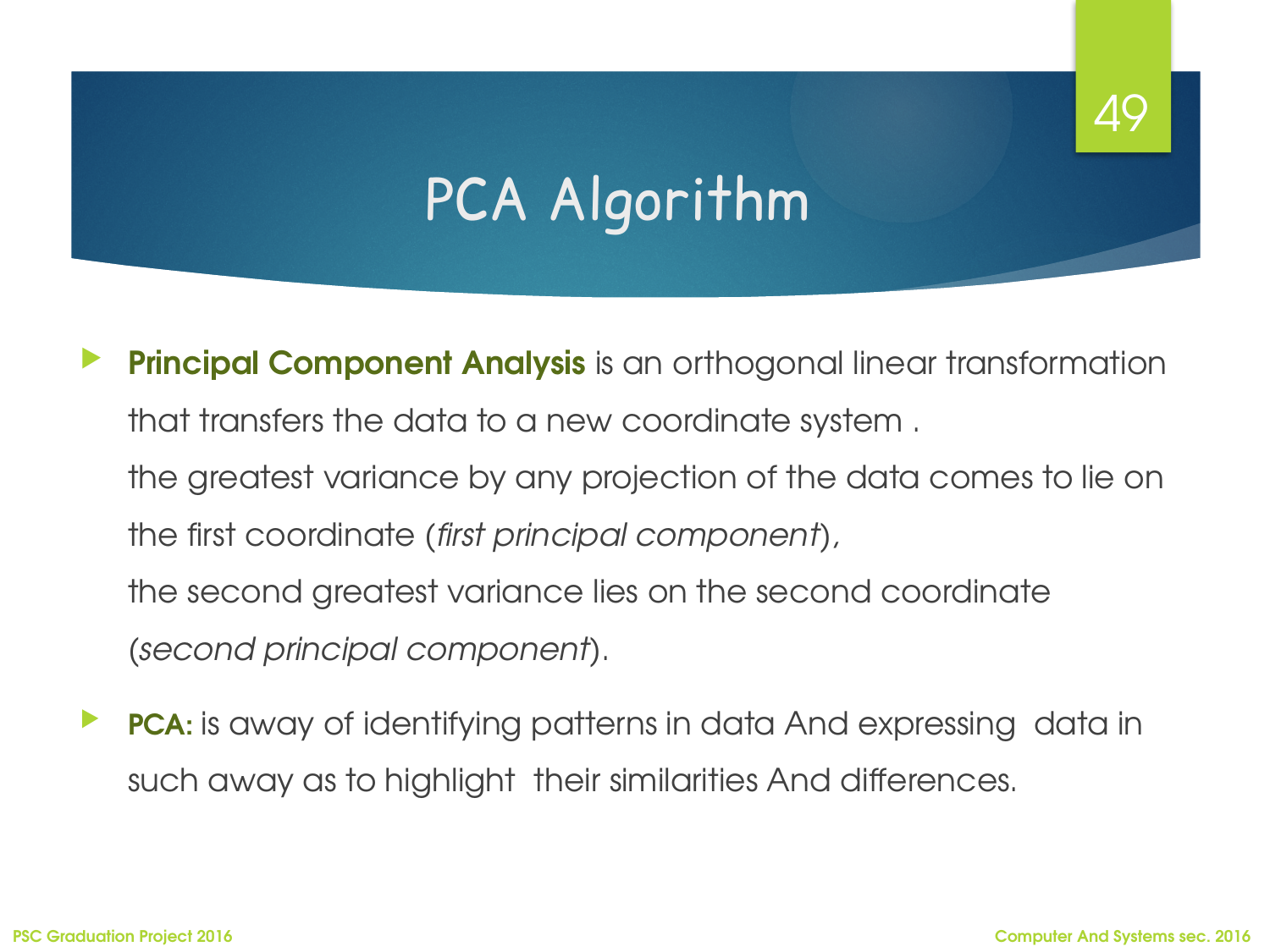

49
# PCA Algorithm
Principal Component Analysis is an orthogonal linear transformation that transfers the data to a new coordinate system .
the greatest variance by any projection of the data comes to lie on the first coordinate (first principal component),
the second greatest variance lies on the second coordinate
(second principal component).
PCA: is away of identifying patterns in data And expressing  data in such away as to highlight  their similarities And differences.

PSC Graduation Project 2016
Computer And Systems sec. 2016